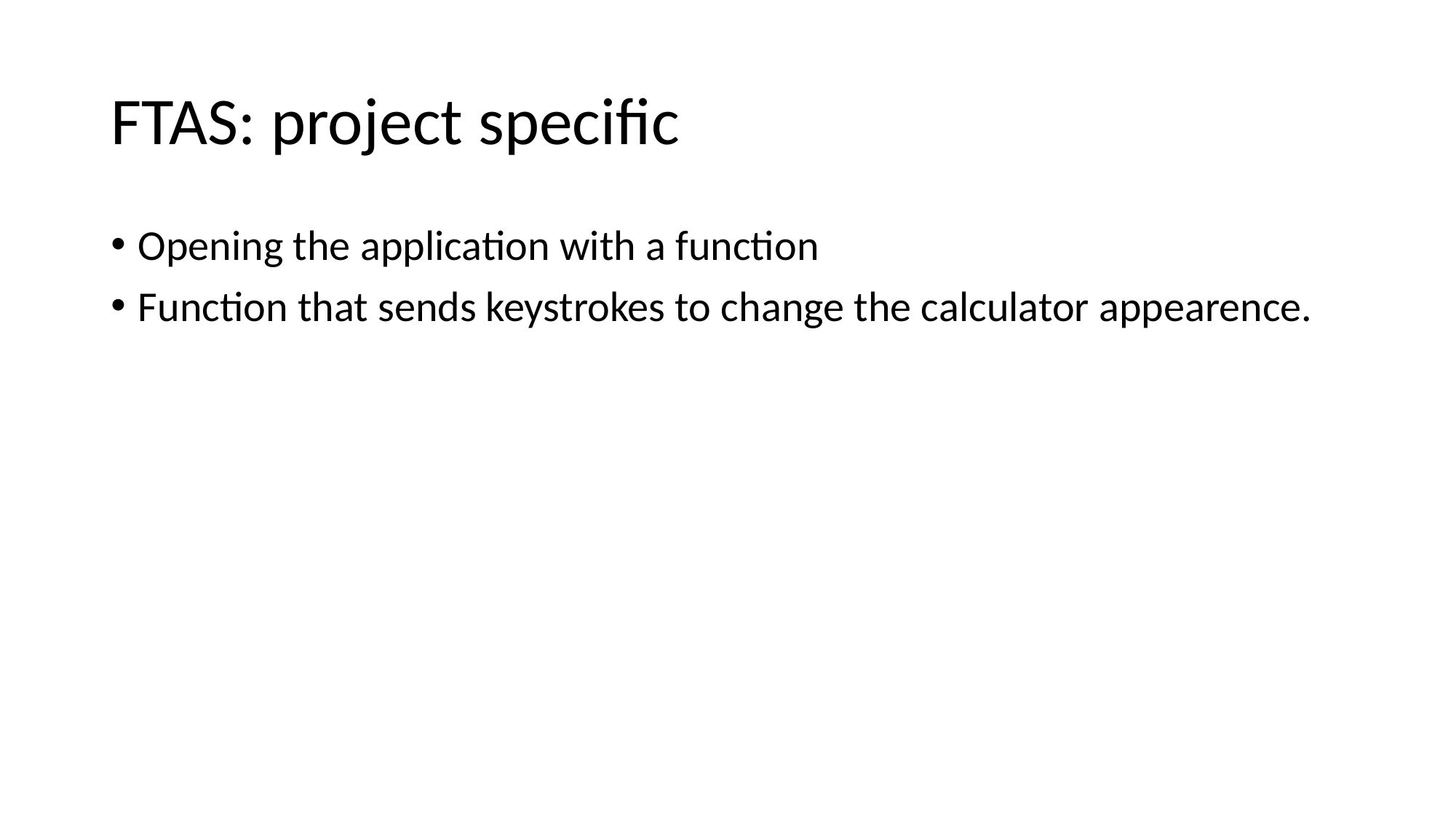

# FTAS: project specific
Opening the application with a function
Function that sends keystrokes to change the calculator appearence.